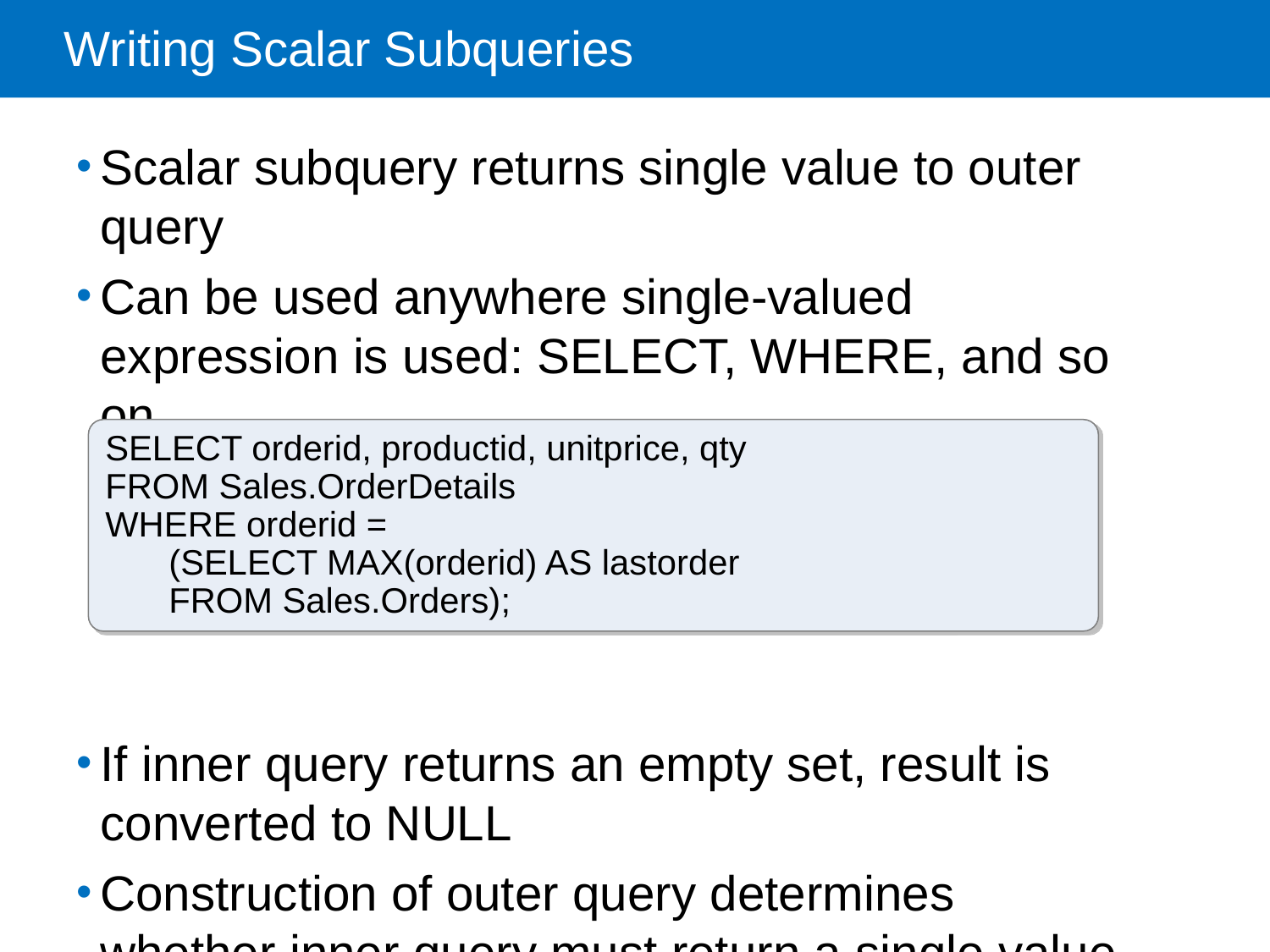

# Writing Scalar Subqueries
Scalar subquery returns single value to outer query
Can be used anywhere single-valued expression is used: SELECT, WHERE, and so on

If inner query returns an empty set, result is converted to NULL
Construction of outer query determines whether inner query must return a single value
SELECT orderid, productid, unitprice, qty
FROM Sales.OrderDetails
WHERE orderid =
	(SELECT MAX(orderid) AS lastorder
	FROM Sales.Orders);